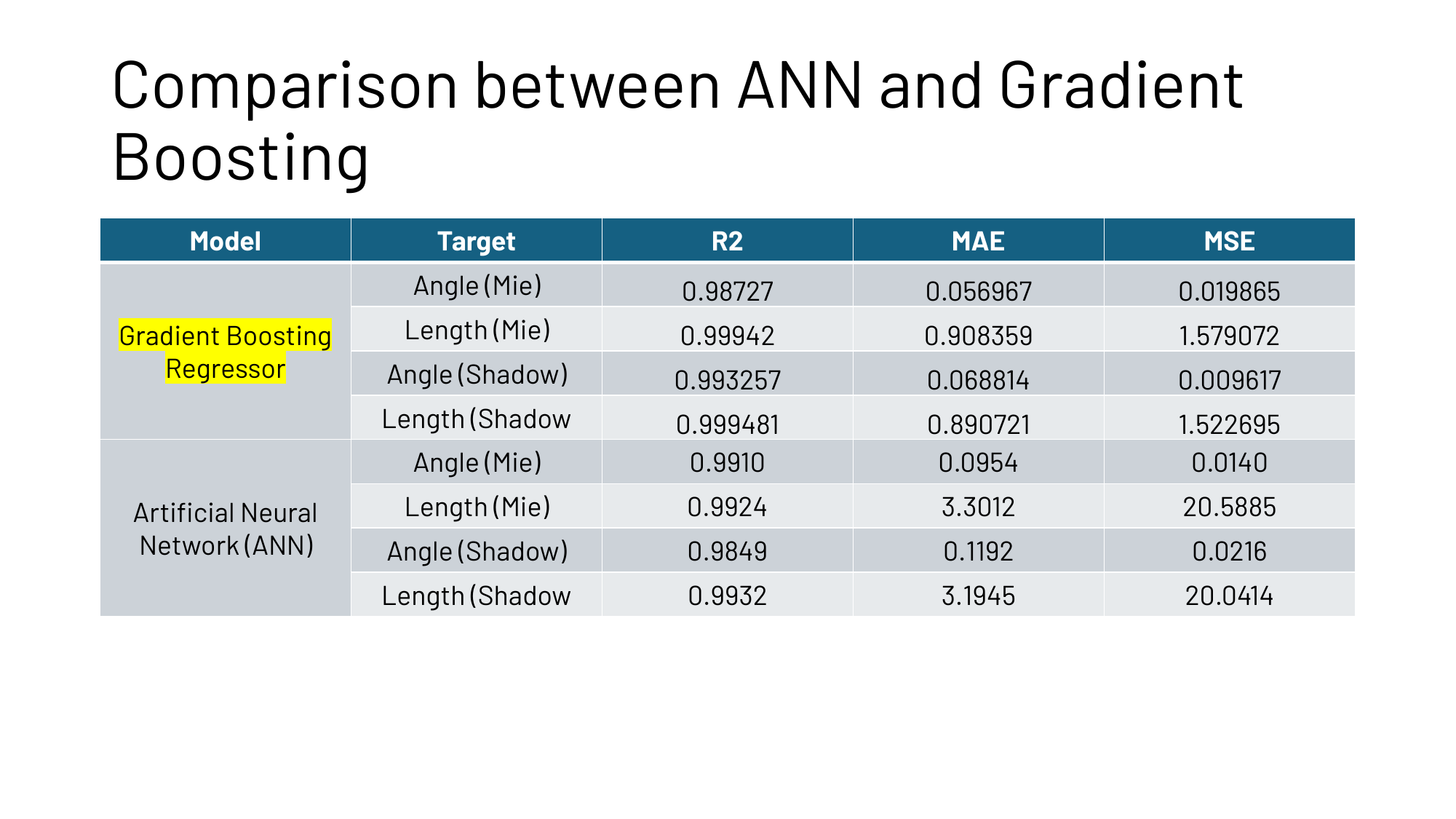

# Comparison between ANN and Gradient Boosting
| Model | Target | R2 | MAE | MSE |
| --- | --- | --- | --- | --- |
| Gradient Boosting Regressor | Angle (Mie) | 0.98727 | 0.056967 | 0.019865 |
|  | Length (Mie) | 0.99942 | 0.908359 | 1.579072 |
|  | Angle (Shadow) | 0.993257 | 0.068814 | 0.009617 |
|  | Length (Shadow | 0.999481 | 0.890721 | 1.522695 |
| Artificial Neural Network (ANN) | Angle (Mie) | 0.9910 | 0.0954 | 0.0140 |
|  | Length (Mie) | 0.9924 | 3.3012 | 20.5885 |
|  | Angle (Shadow) | 0.9849 | 0.1192 | 0.0216 |
|  | Length (Shadow | 0.9932 | 3.1945 | 20.0414 |